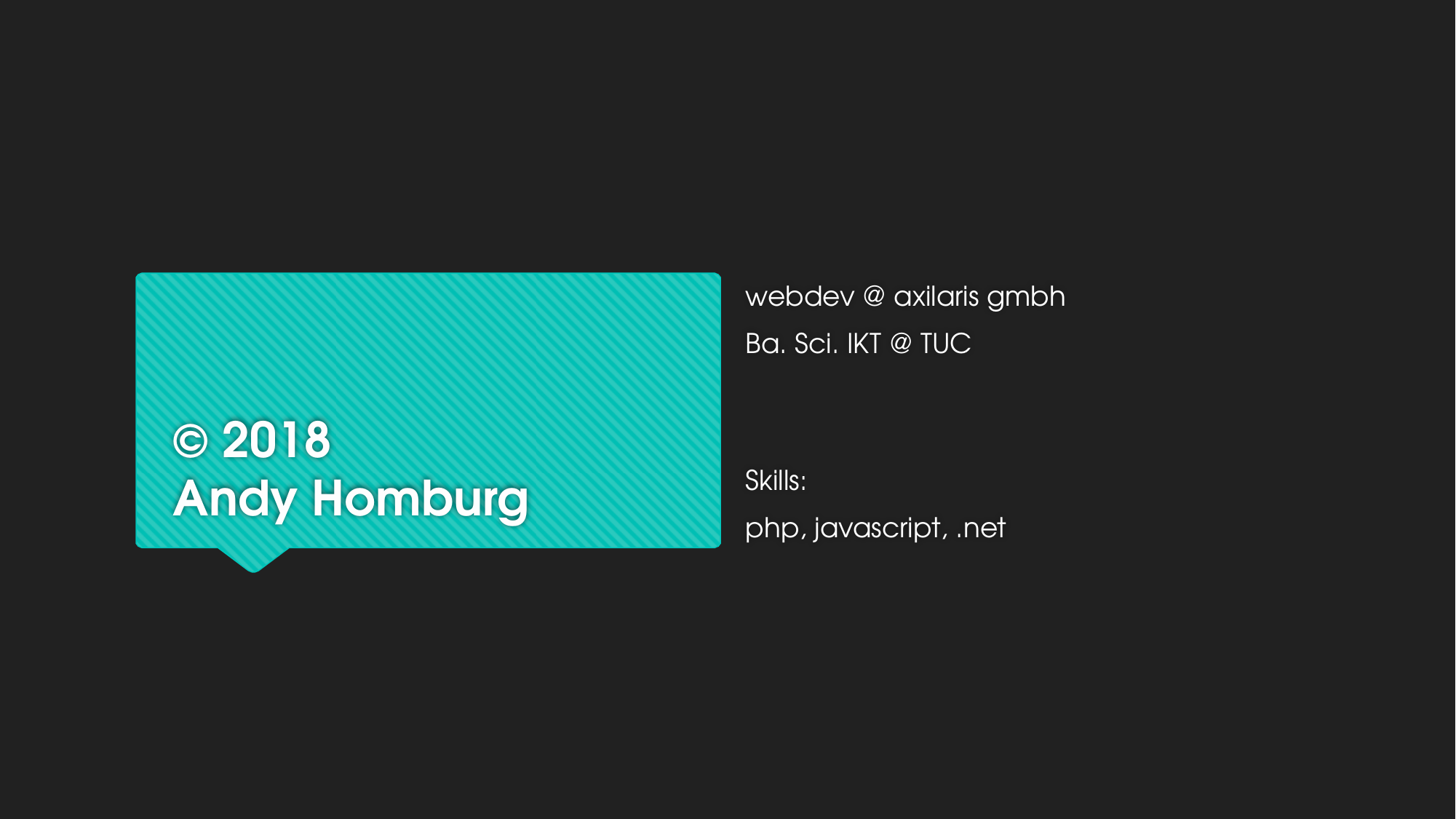

webdev @ axilaris gmbh
Ba. Sci. IKT @ TUC

# © 2018 Andy Homburg
Skills:
php, javascript, .net